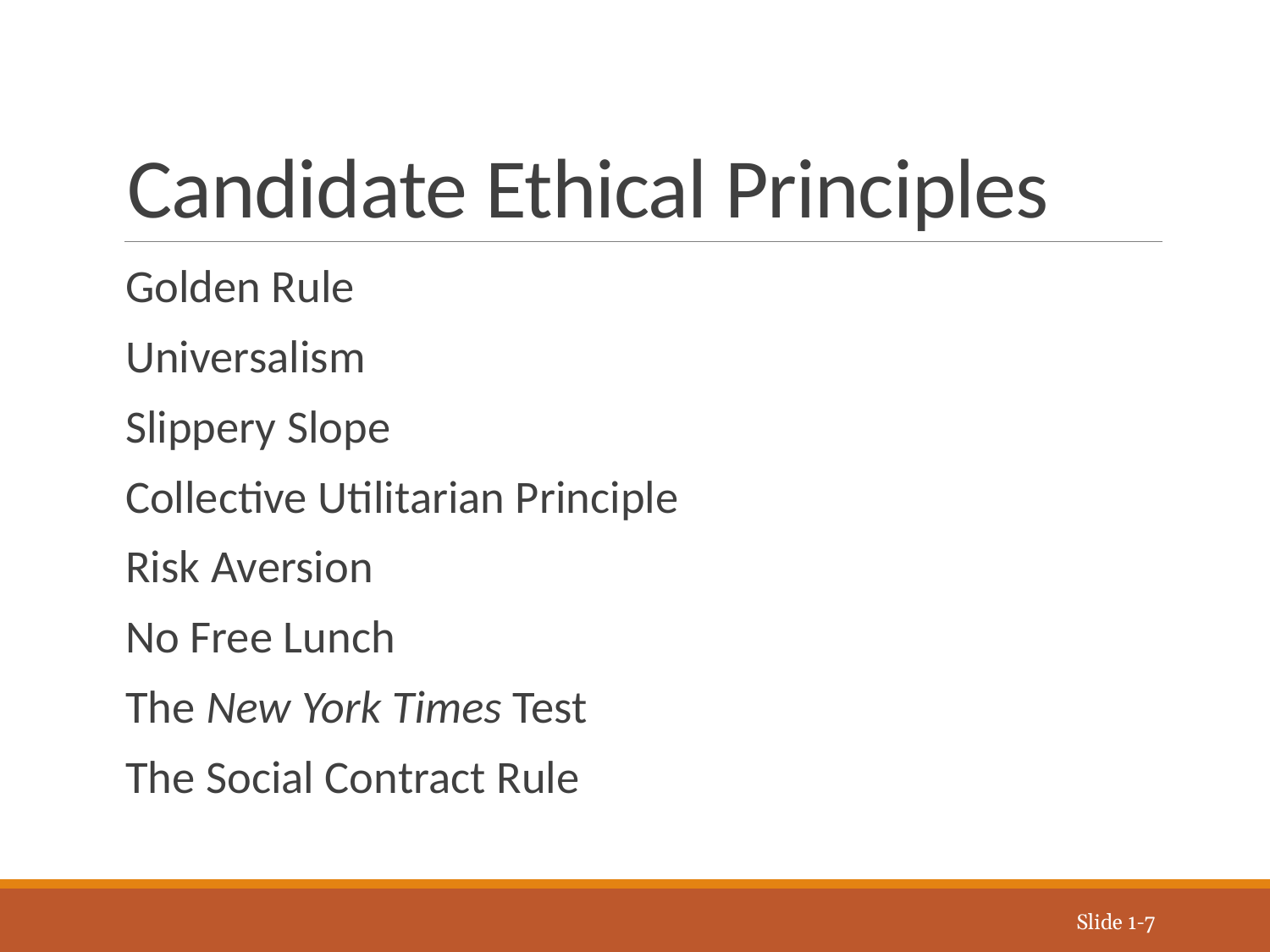

# Candidate Ethical Principles
Golden Rule
Universalism
Slippery Slope
Collective Utilitarian Principle
Risk Aversion
No Free Lunch
The New York Times Test
The Social Contract Rule
Slide 1-7